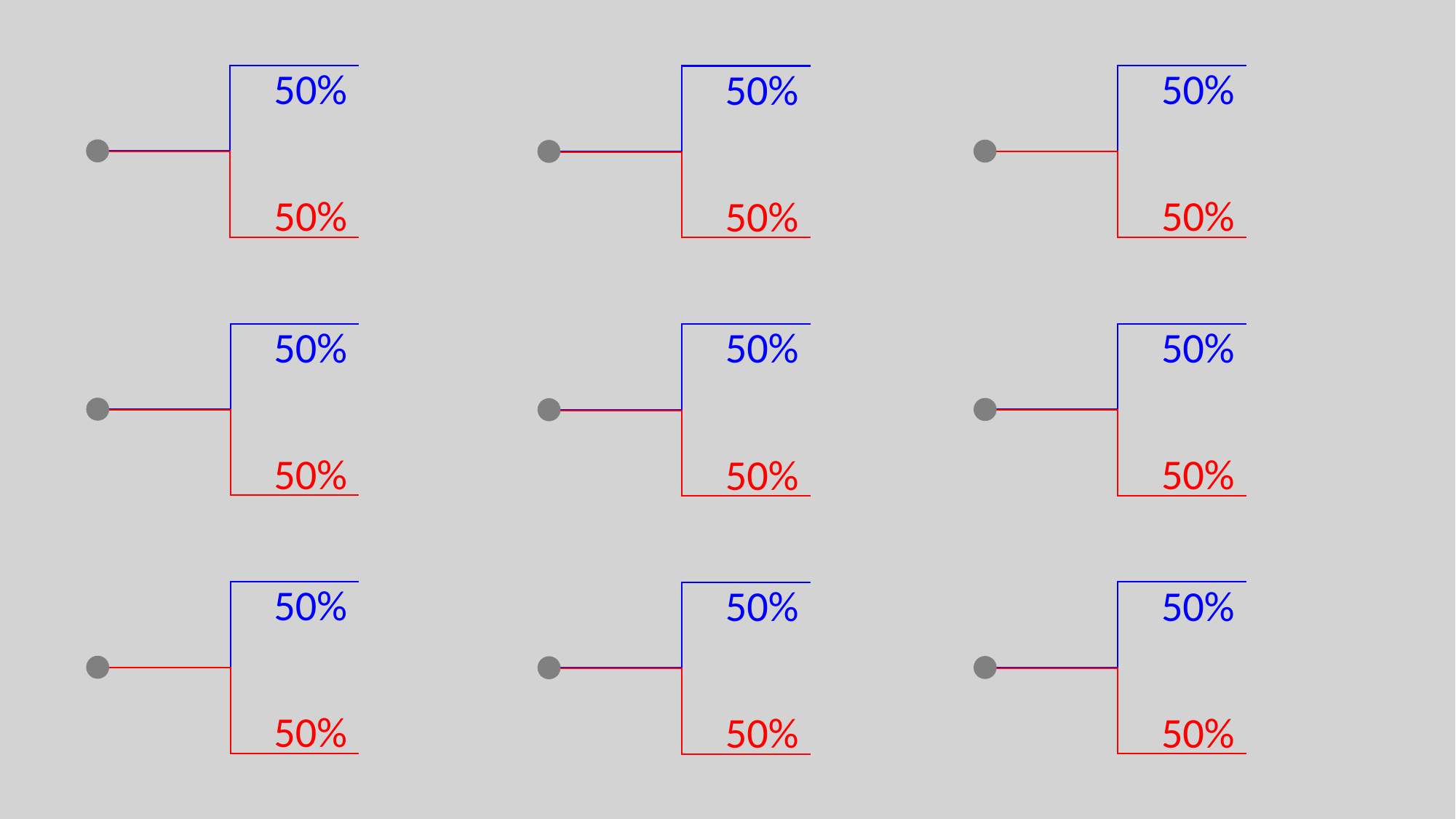

50%

50%
50%

50%
50%

50%
50%

50%
50%

50%
50%

50%
50%

50%
50%

50%
50%

50%